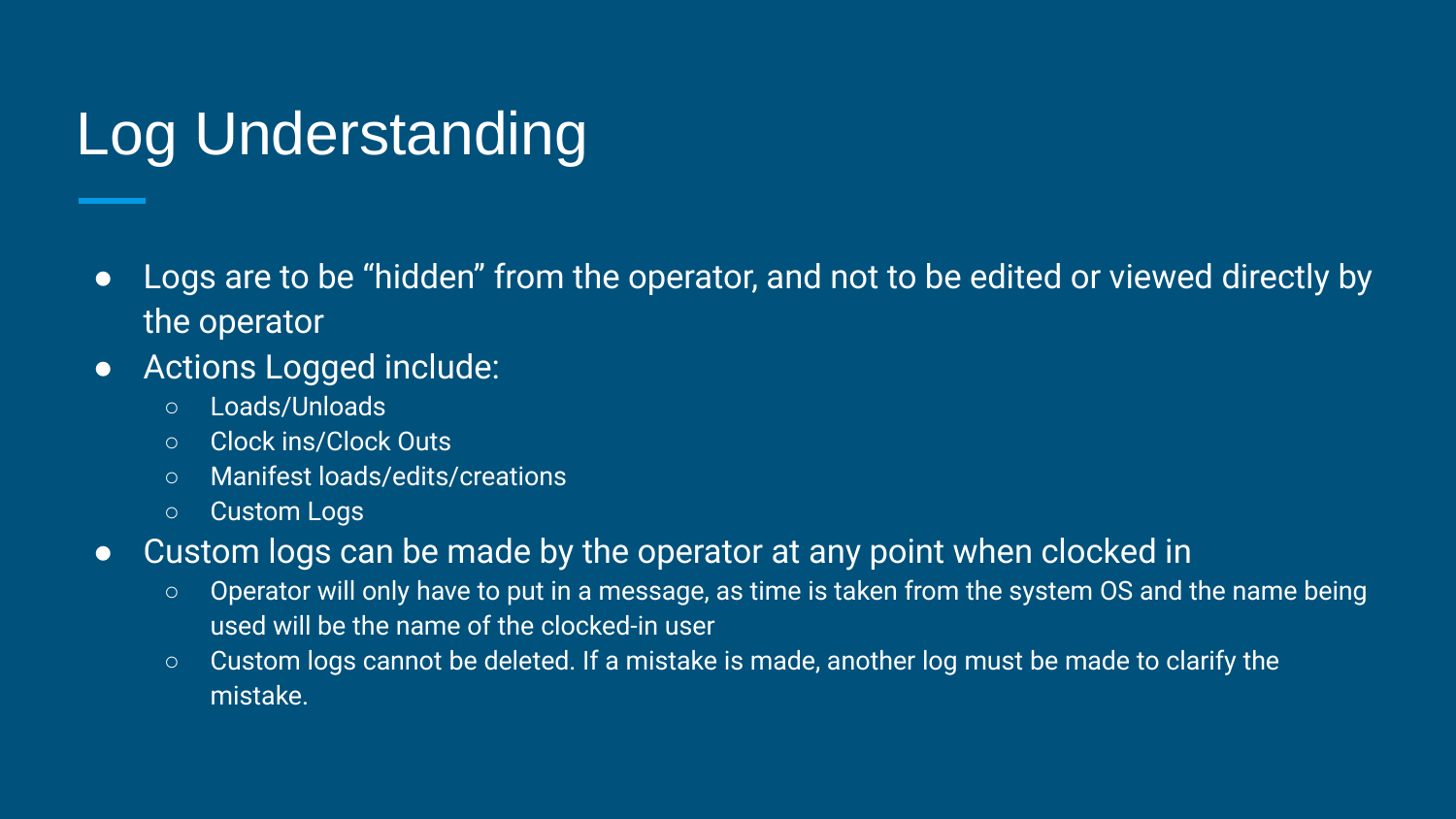

# Log Understanding
Logs are to be “hidden” from the operator, and not to be edited or viewed directly by the operator
Actions Logged include:
Loads/Unloads
Clock ins/Clock Outs
Manifest loads/edits/creations
Custom Logs
Custom logs can be made by the operator at any point when clocked in
Operator will only have to put in a message, as time is taken from the system OS and the name being used will be the name of the clocked-in user
Custom logs cannot be deleted. If a mistake is made, another log must be made to clarify the mistake.